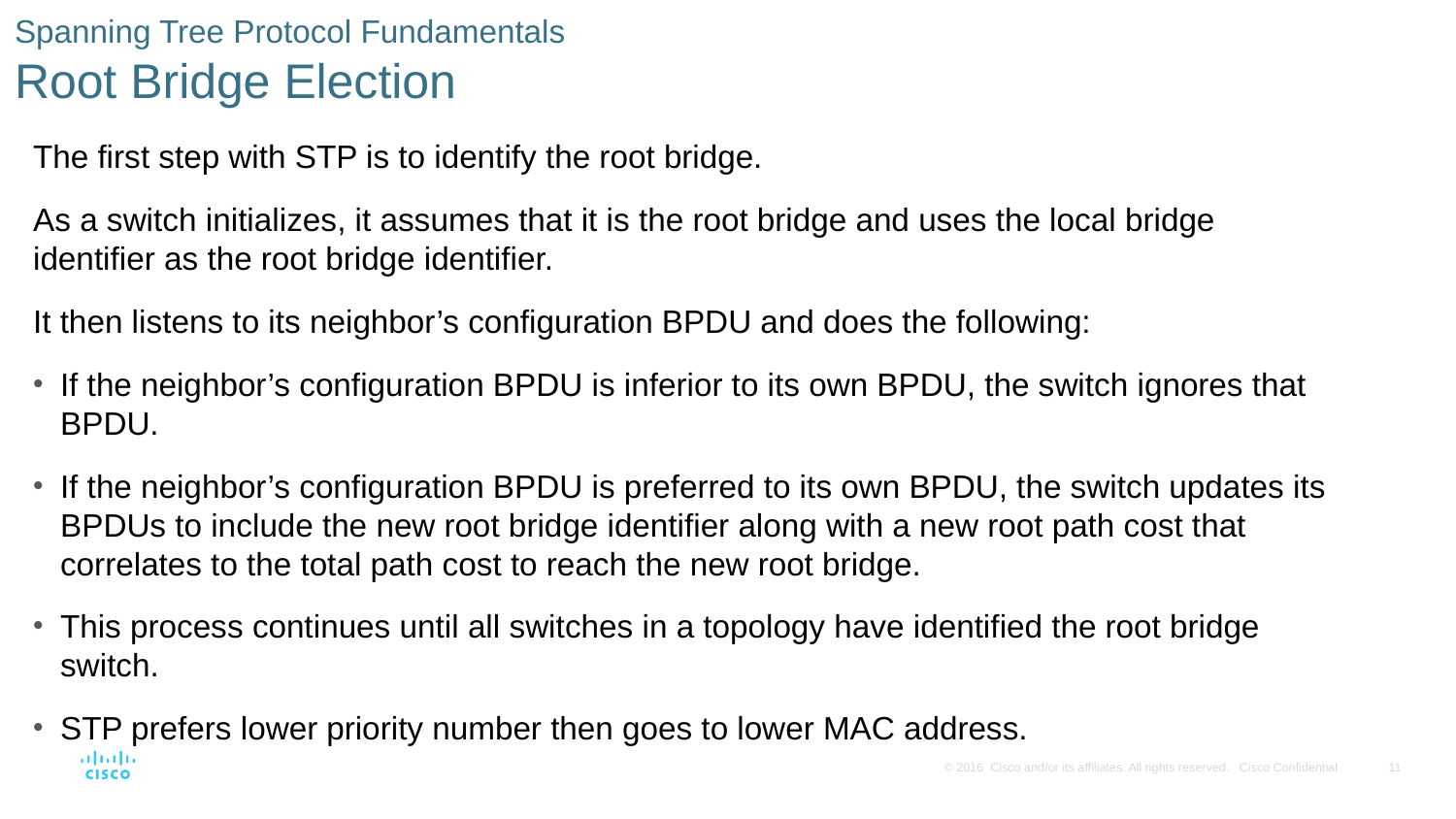

# Spanning Tree Protocol Fundamentals Root Bridge Election
The first step with STP is to identify the root bridge.
As a switch initializes, it assumes that it is the root bridge and uses the local bridge identifier as the root bridge identifier.
It then listens to its neighbor’s configuration BPDU and does the following:
If the neighbor’s configuration BPDU is inferior to its own BPDU, the switch ignores that BPDU.
If the neighbor’s configuration BPDU is preferred to its own BPDU, the switch updates its BPDUs to include the new root bridge identifier along with a new root path cost that correlates to the total path cost to reach the new root bridge.
This process continues until all switches in a topology have identified the root bridge switch.
STP prefers lower priority number then goes to lower MAC address.

.